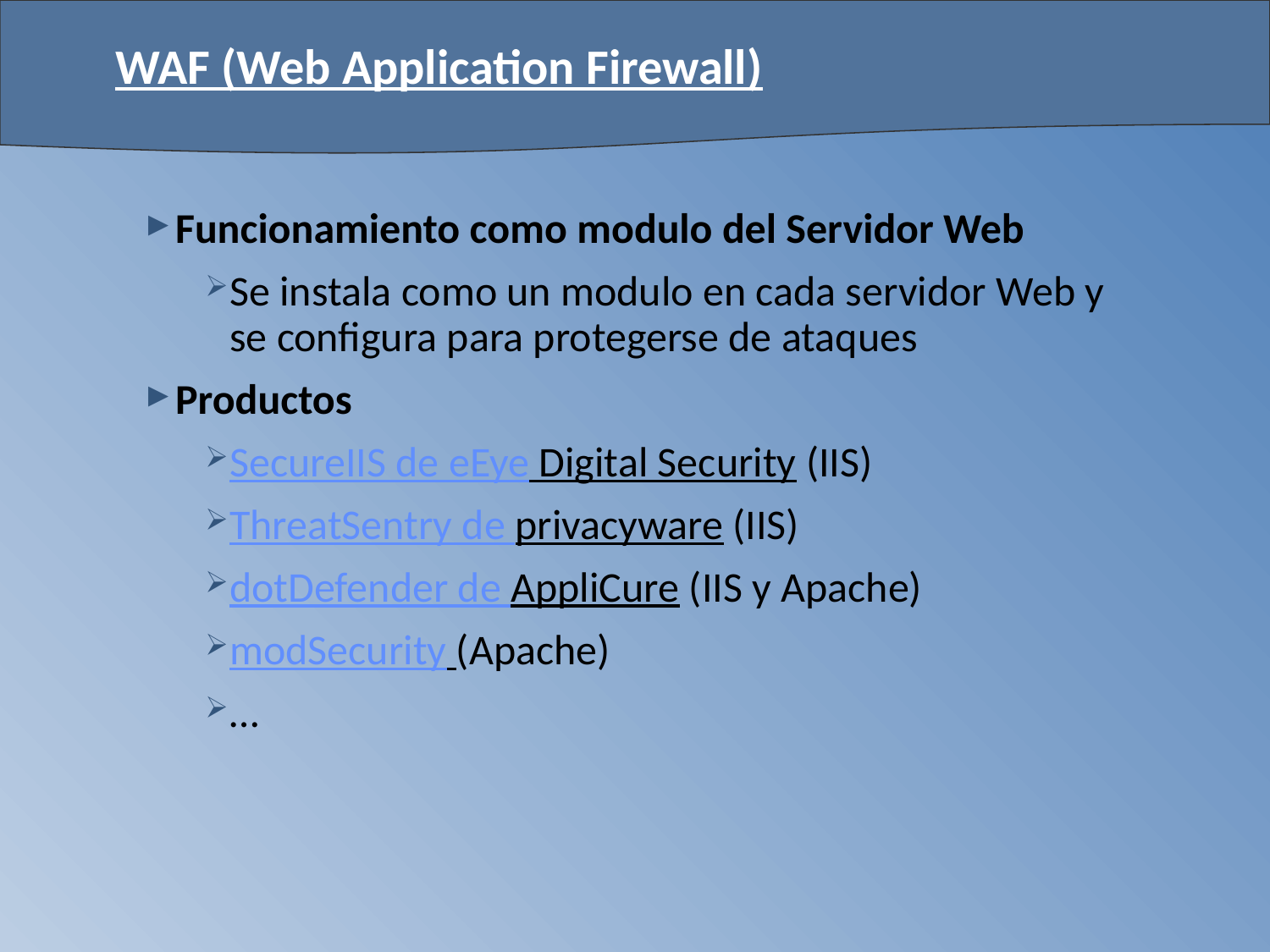

# WAF (Web Application Firewall)
Funcionamiento como modulo del Servidor Web
Se instala como un modulo en cada servidor Web y se configura para protegerse de ataques
Productos
SecureIIS de eEye Digital Security (IIS)
ThreatSentry de privacyware (IIS)
dotDefender de AppliCure (IIS y Apache)
modSecurity (Apache)
…